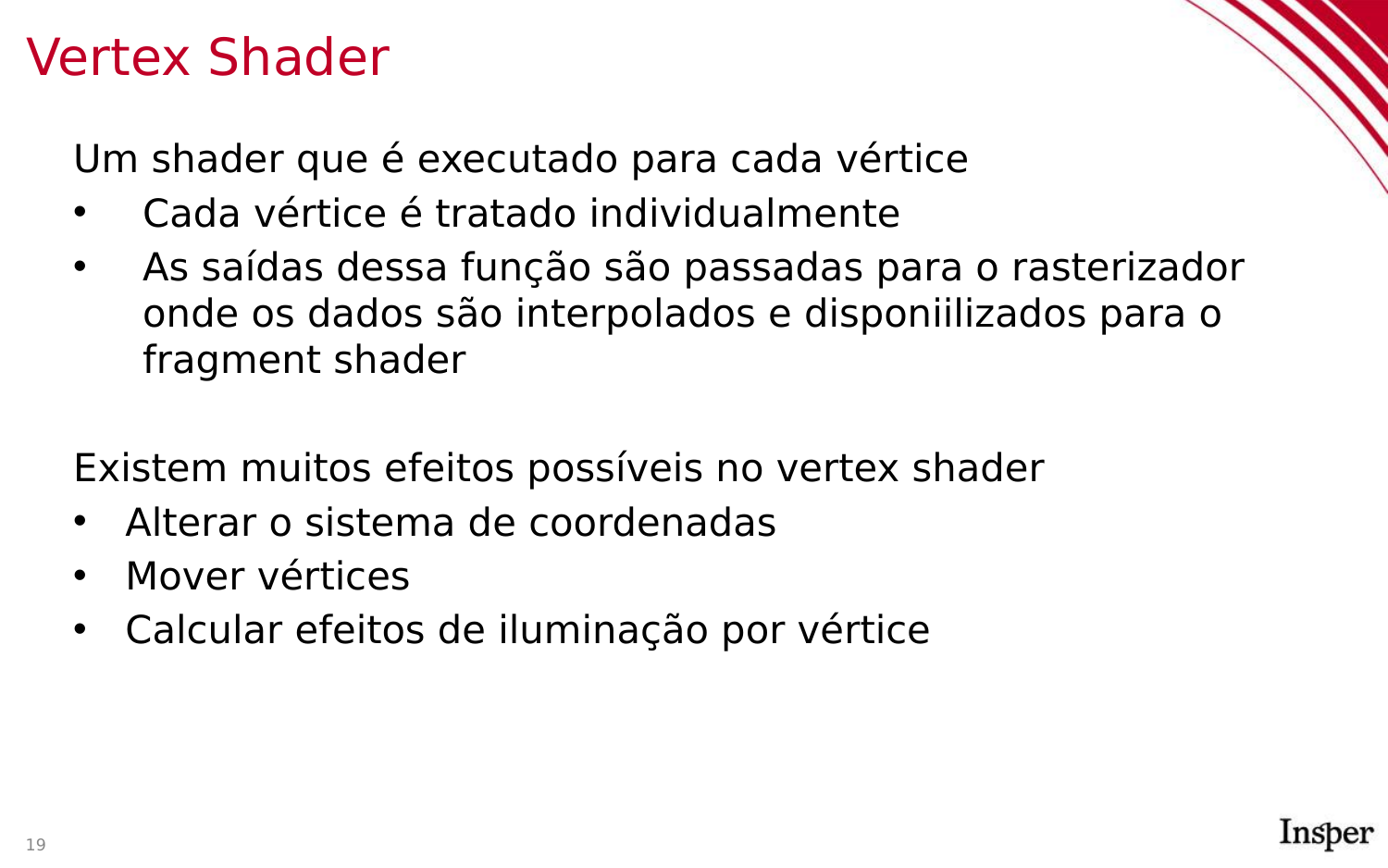

# Vertex Shader
Um shader que é executado para cada vértice
Cada vértice é tratado individualmente
As saídas dessa função são passadas para o rasterizador onde os dados são interpolados e disponiilizados para o fragment shader

Existem muitos efeitos possíveis no vertex shader
Alterar o sistema de coordenadas
Mover vértices
Calcular efeitos de iluminação por vértice
19